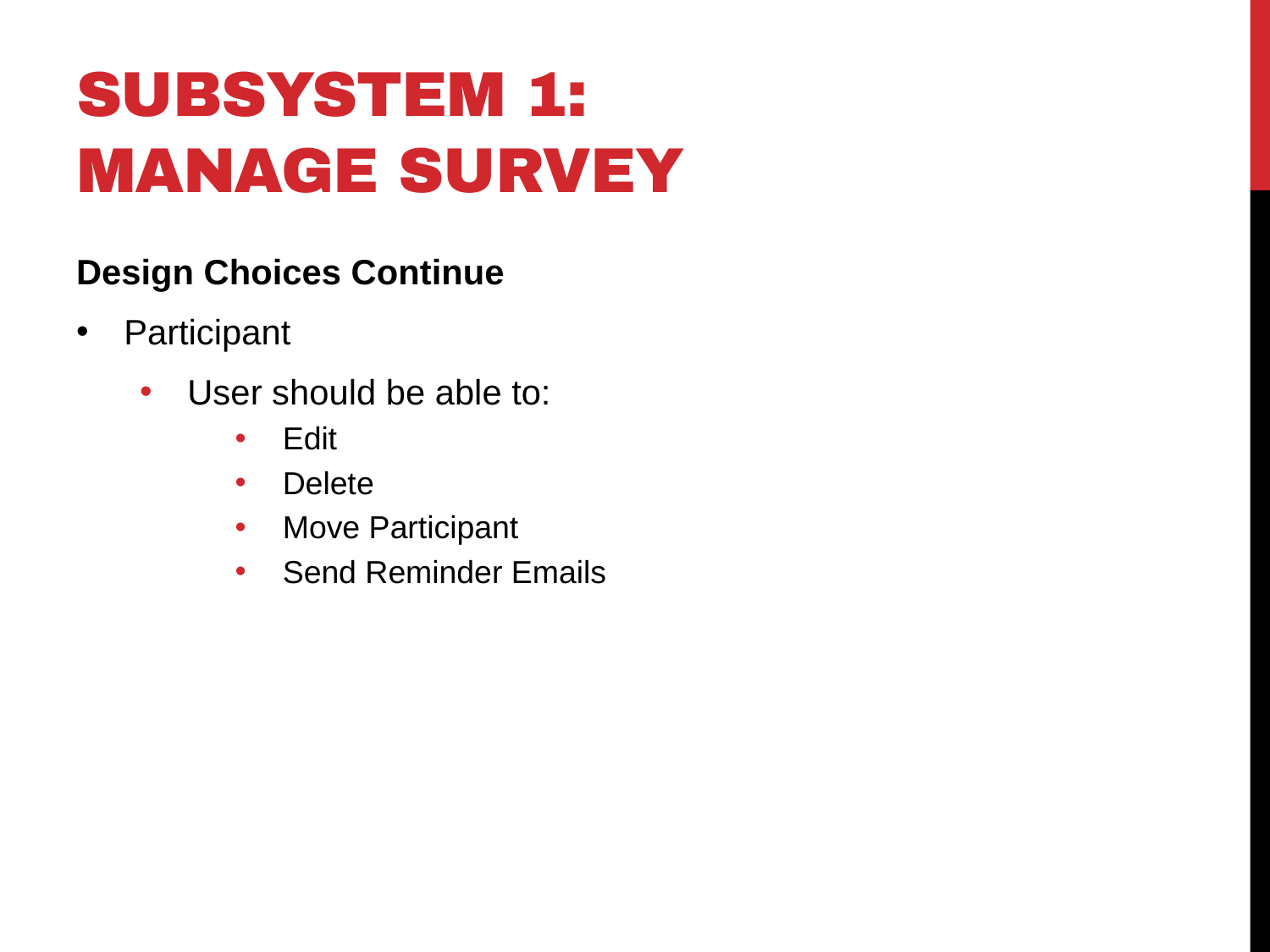

# Subsystem 1: Manage Survey
Design Choices Continue
Participant
User should be able to:
Edit
Delete
Move Participant
Send Reminder Emails